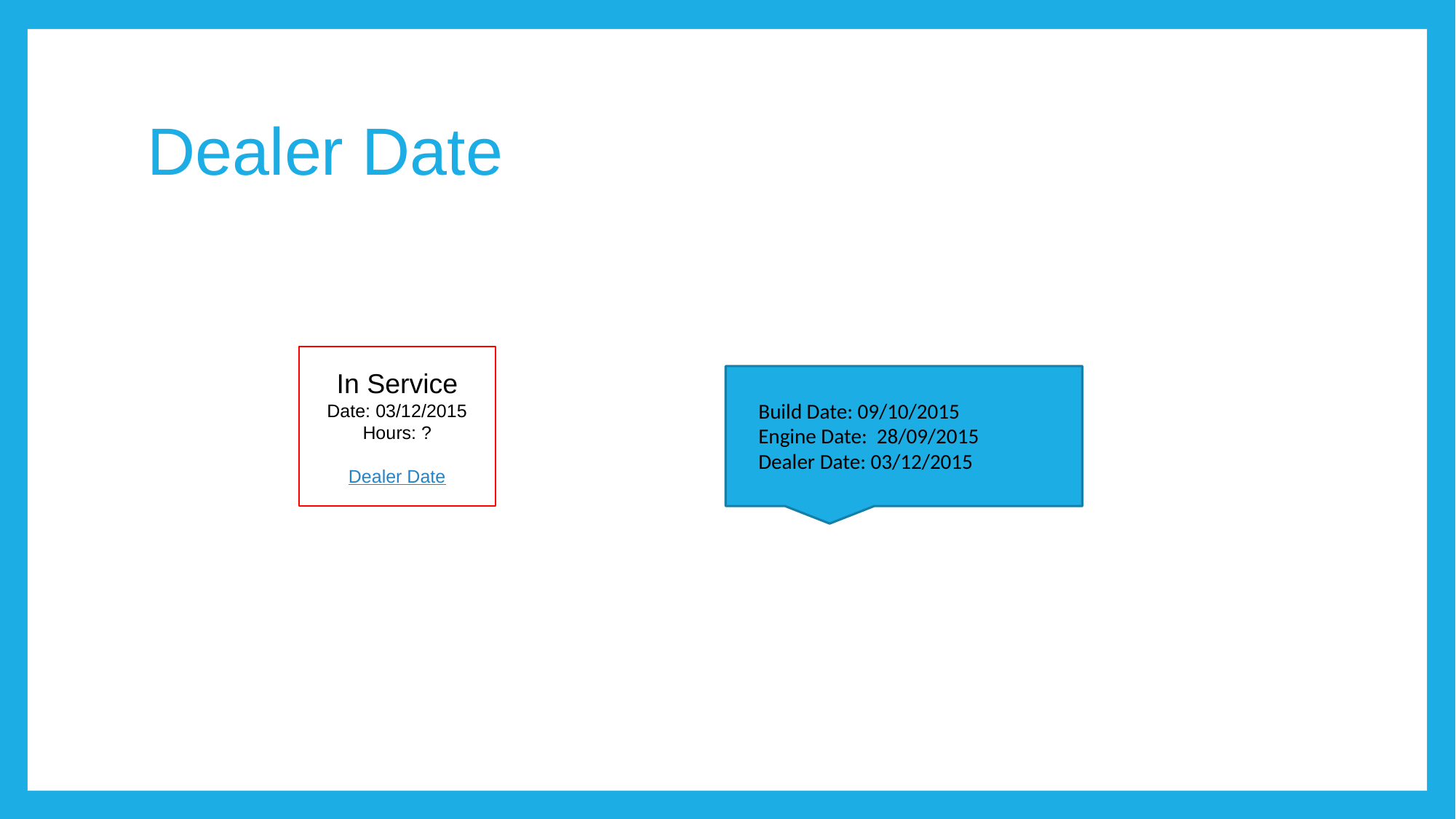

# Dealer Date
In Service
Date: 03/12/2015
Hours: ?

Dealer Date

Build Date: 09/10/2015
Engine Date:  28/09/2015
Dealer Date: 03/12/2015